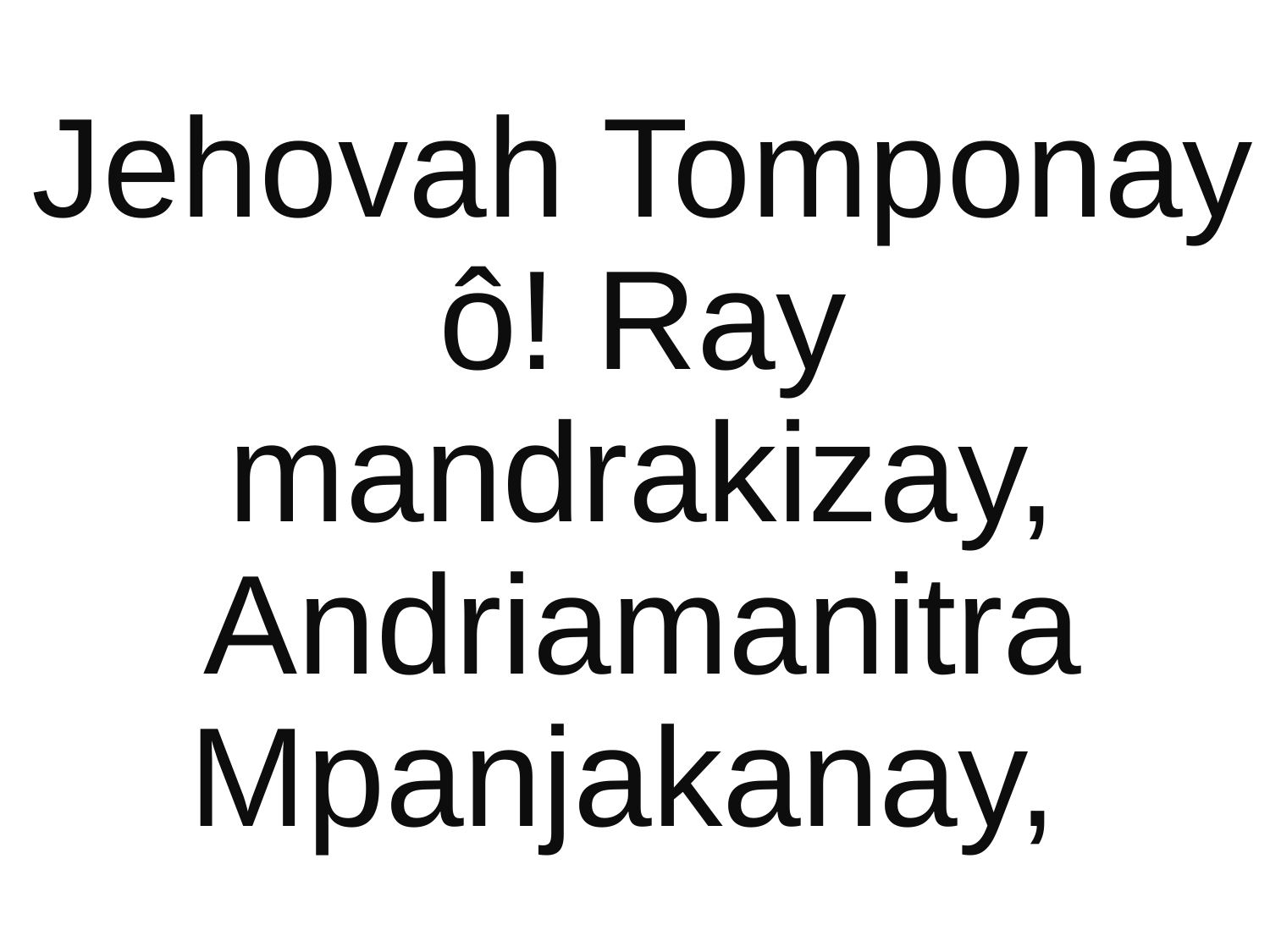

Jehovah Tomponay ô! Ray mandrakizay, Andriamanitra Mpanjakanay,